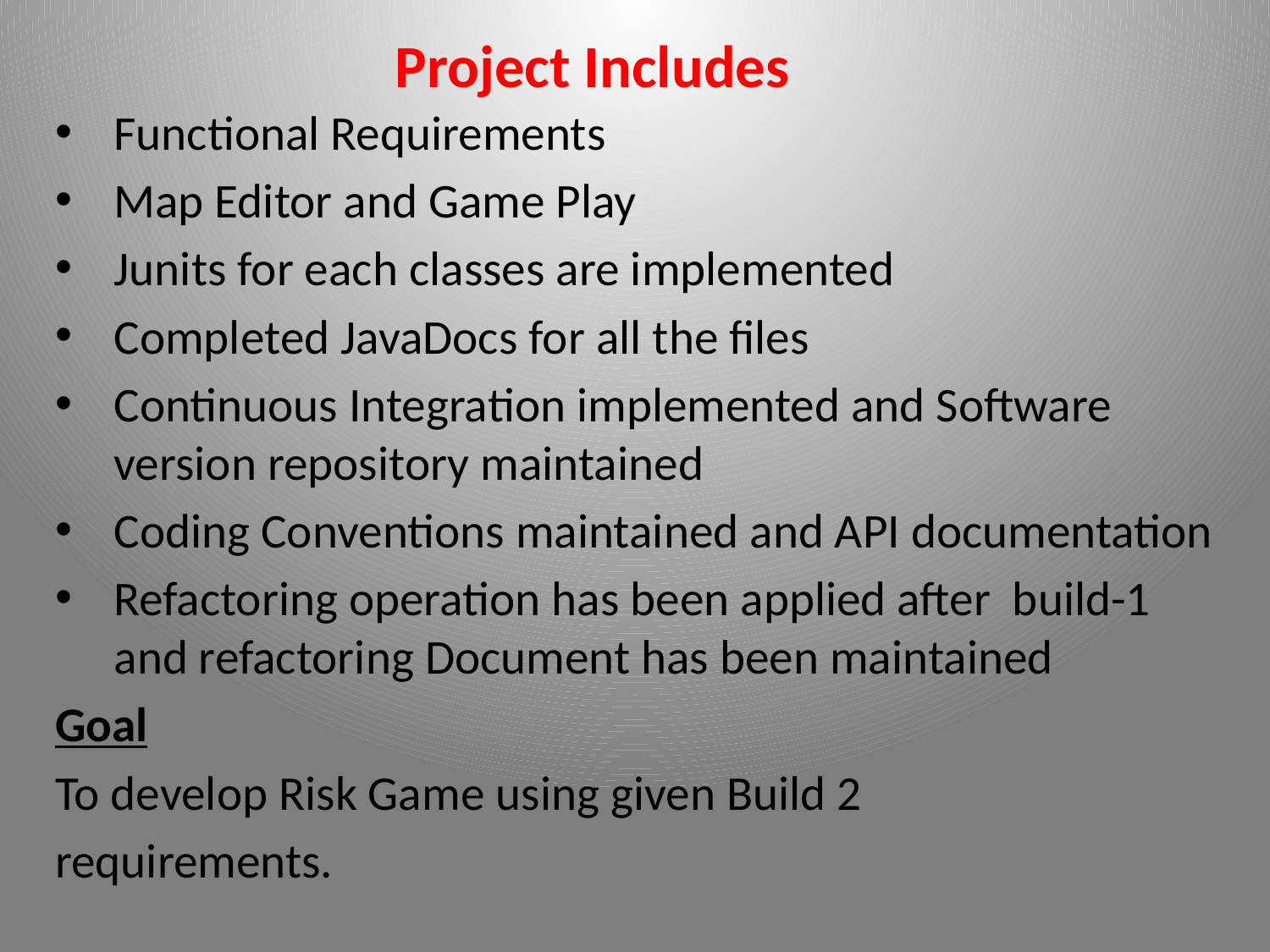

# Project Includes
Functional Requirements
Map Editor and Game Play
Junits for each classes are implemented
Completed JavaDocs for all the files
Continuous Integration implemented and Software version repository maintained
Coding Conventions maintained and API documentation
Refactoring operation has been applied after  build-1 and refactoring Document has been maintained
Goal
To develop Risk Game using given Build 2
requirements.